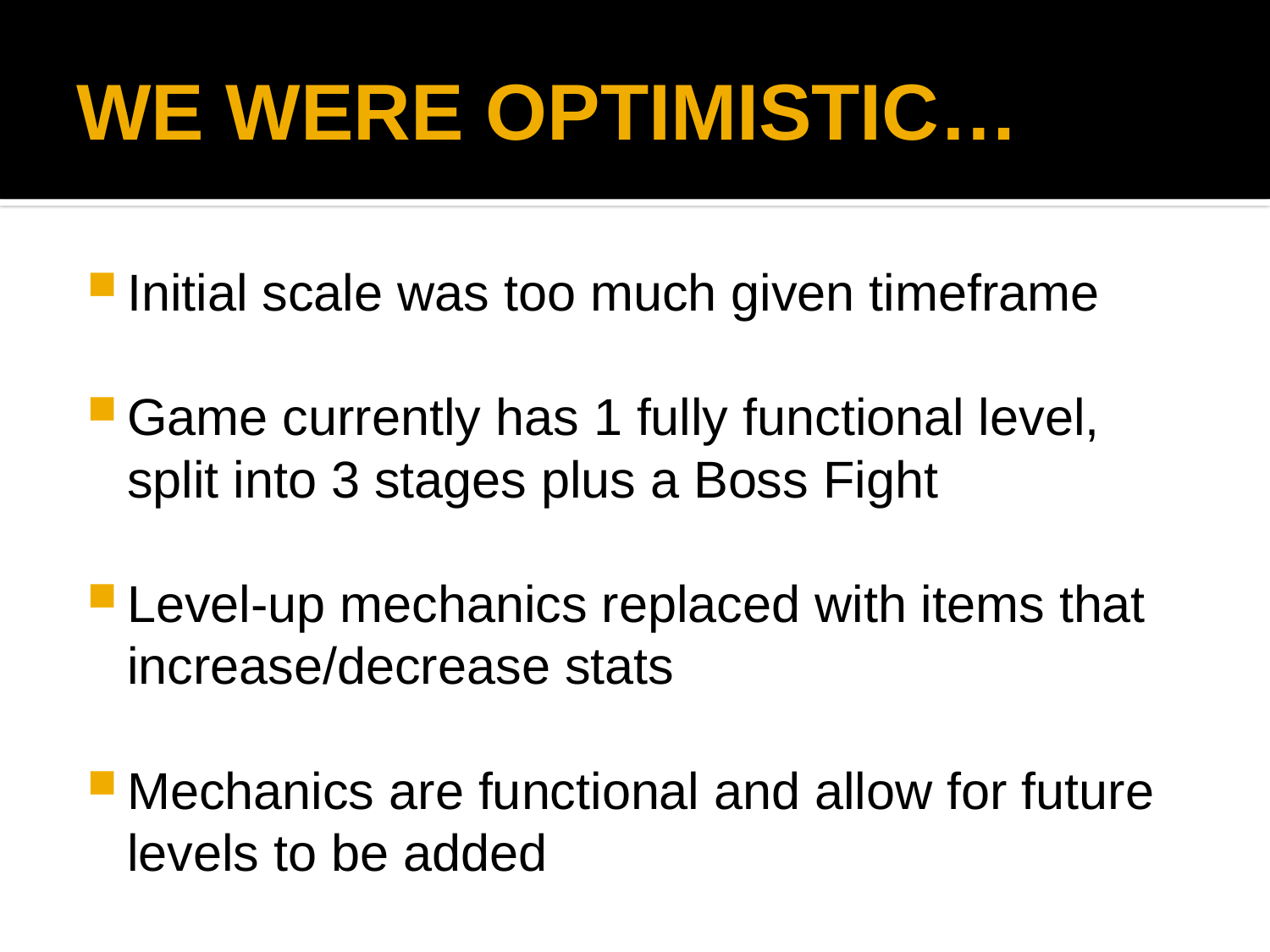

# WE WERE OPTIMISTIC…
Initial scale was too much given timeframe

Game currently has 1 fully functional level, split into 3 stages plus a Boss Fight

Level-up mechanics replaced with items that increase/decrease stats

Mechanics are functional and allow for future levels to be added